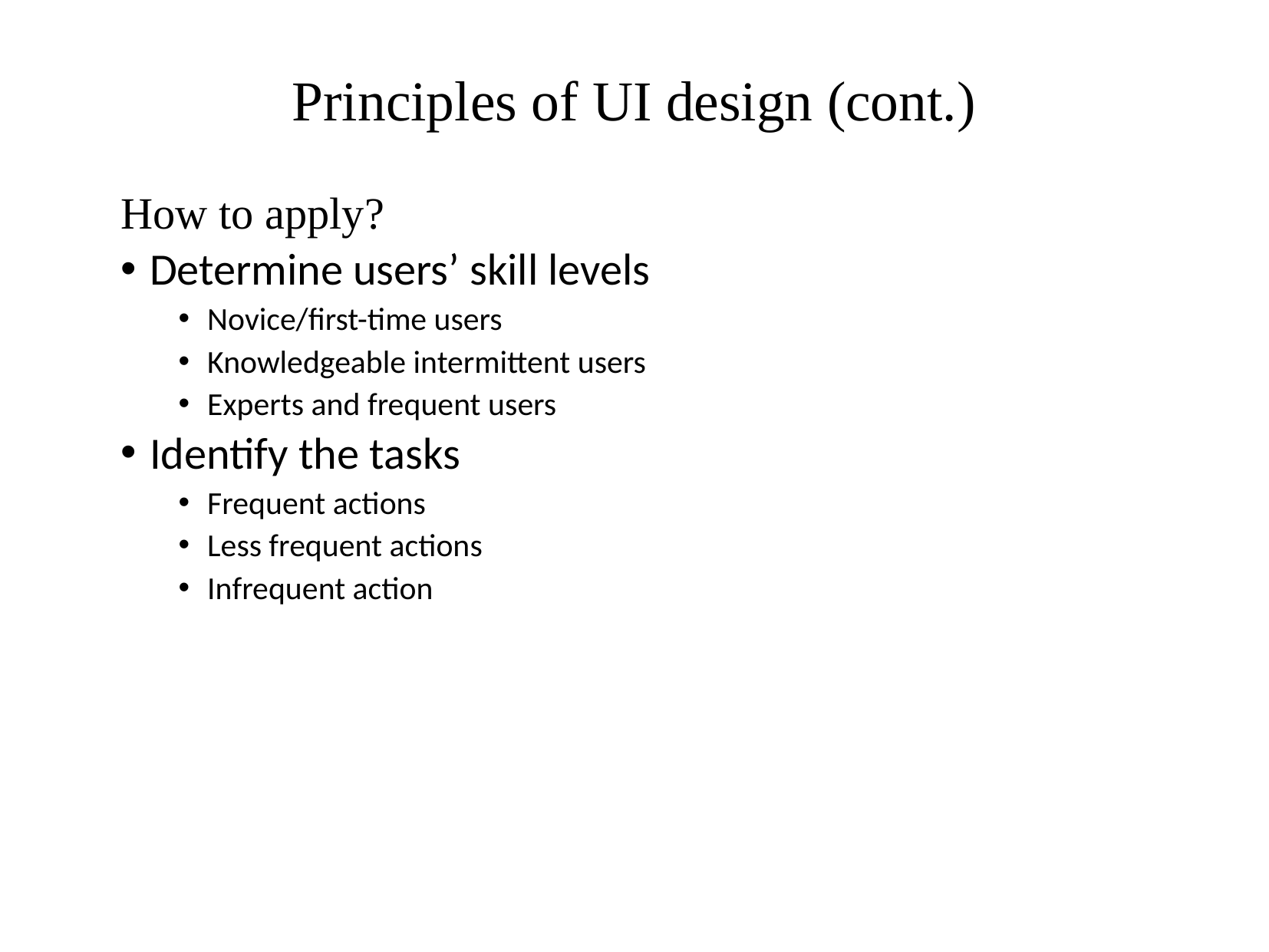

# Principles of UI design (cont.)
How to apply?
Determine users’ skill levels
Novice/first-time users
Knowledgeable intermittent users
Experts and frequent users
Identify the tasks
Frequent actions
Less frequent actions
Infrequent action